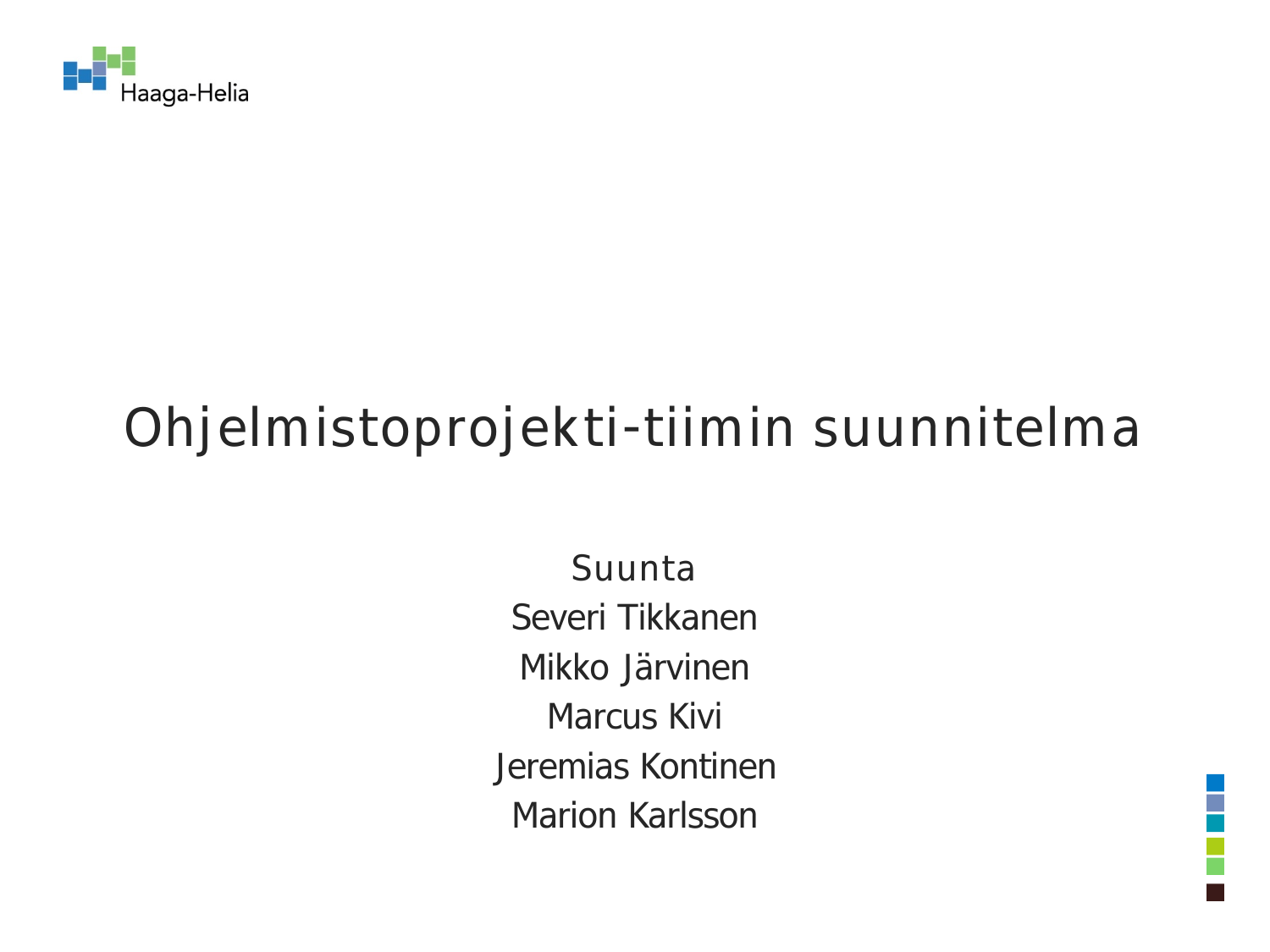

# Ohjelmistoprojekti-tiimin suunnitelma
Suunta
Severi Tikkanen
Mikko Järvinen
Marcus Kivi
Jeremias Kontinen
Marion Karlsson